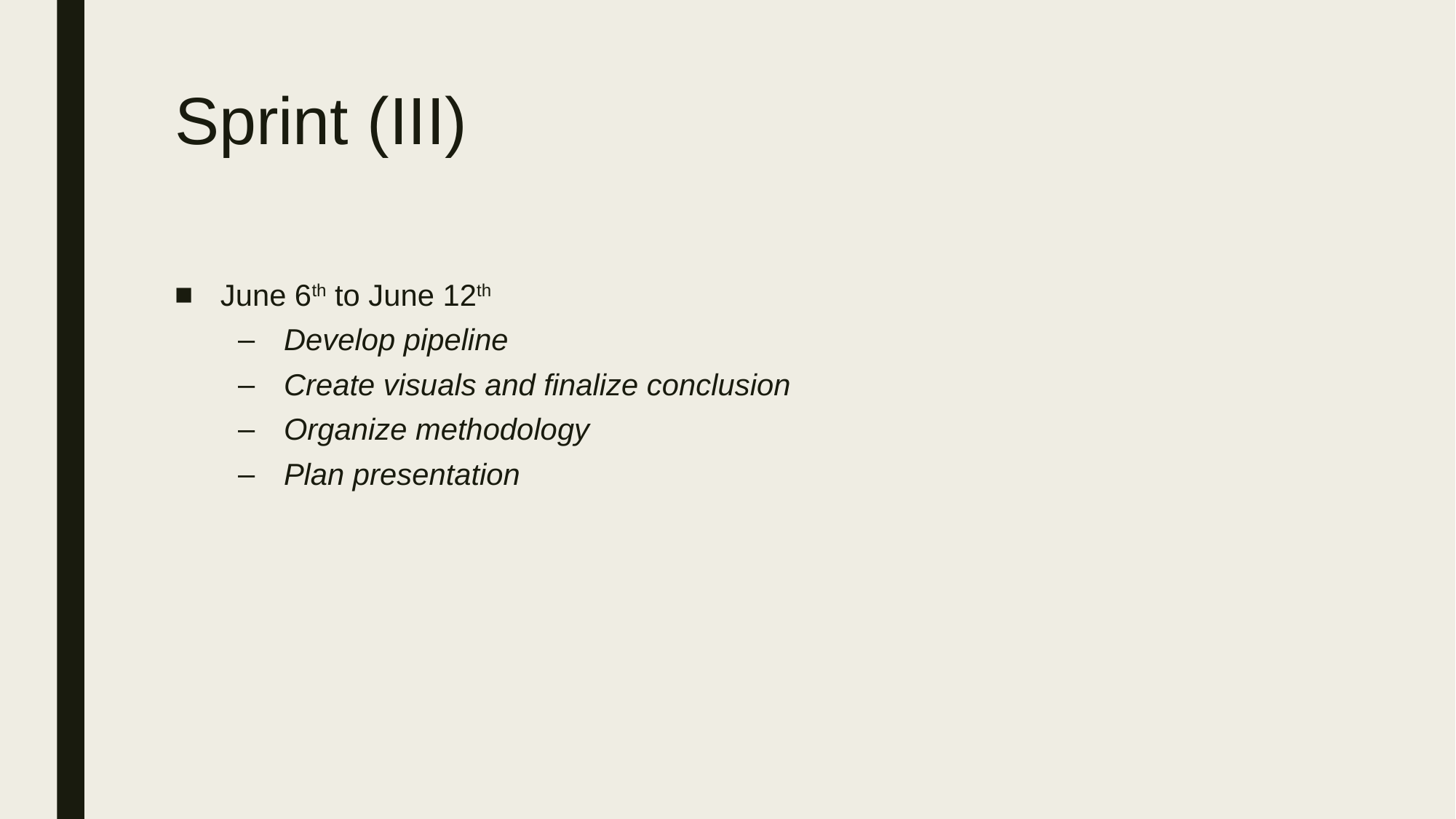

# Sprint (III)
June 6th to June 12th
Develop pipeline
Create visuals and finalize conclusion
Organize methodology
Plan presentation